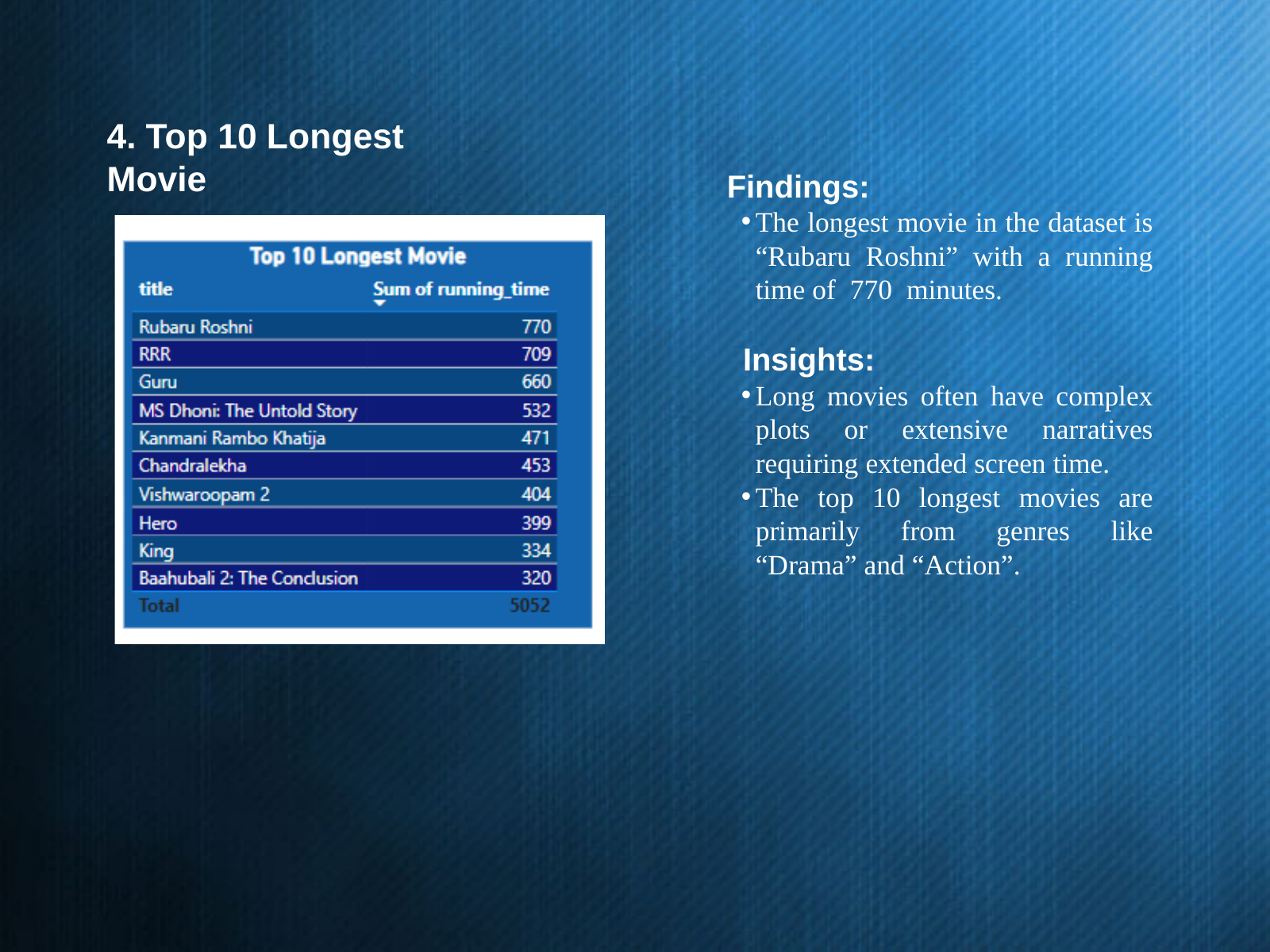

4. Top 10 Longest Movie
Findings:
The longest movie in the dataset is “Rubaru Roshni” with a running time of  770  minutes.

Insights:
Long movies often have complex plots or extensive narratives requiring extended screen time.
The top 10 longest movies are primarily from genres like “Drama” and “Action”.